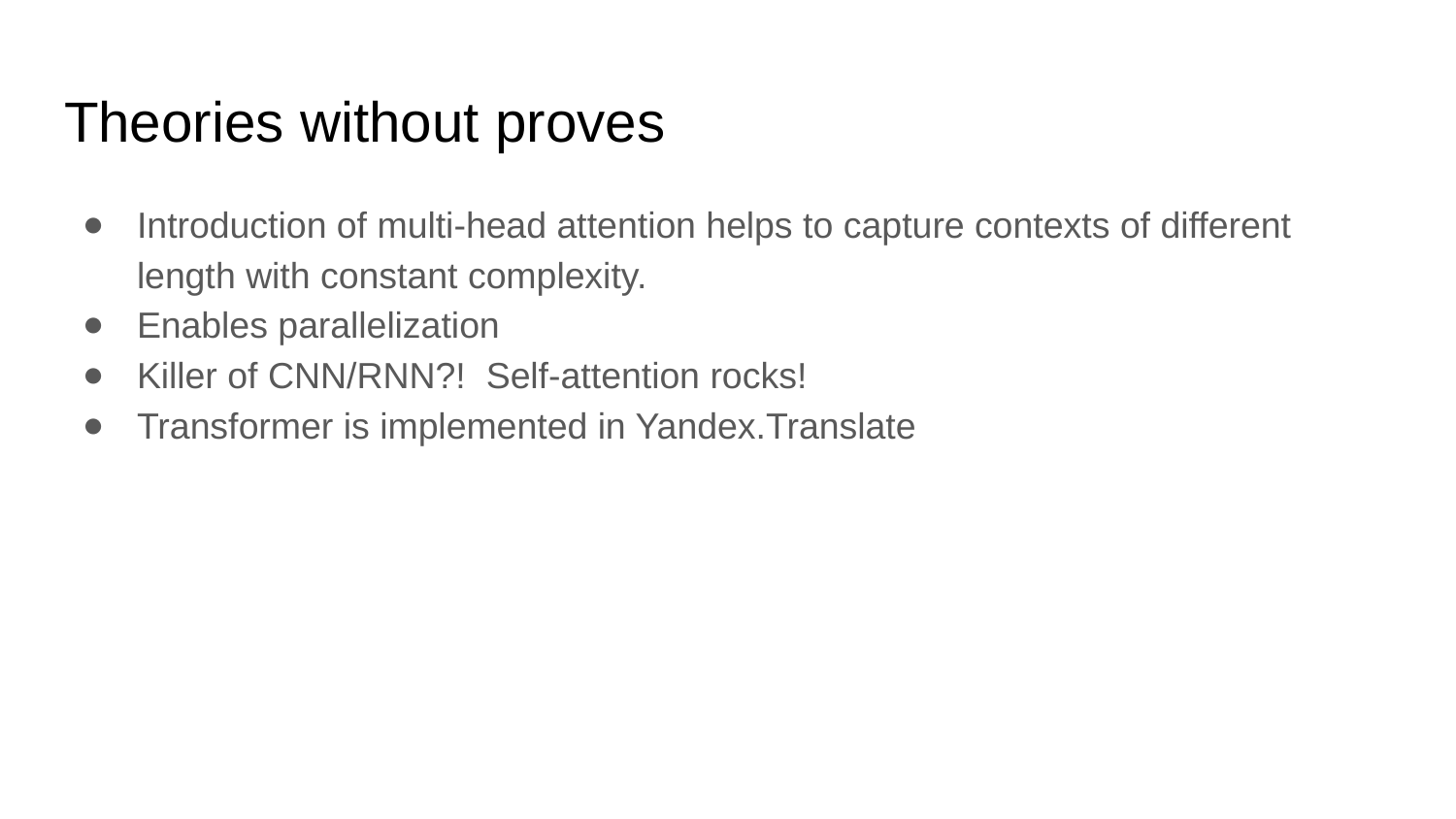

# Theories without proves
Introduction of multi-head attention helps to capture contexts of different length with constant complexity.
Enables parallelization
Killer of CNN/RNN?!  Self-attention rocks!
Transformer is implemented in Yandex.Translate